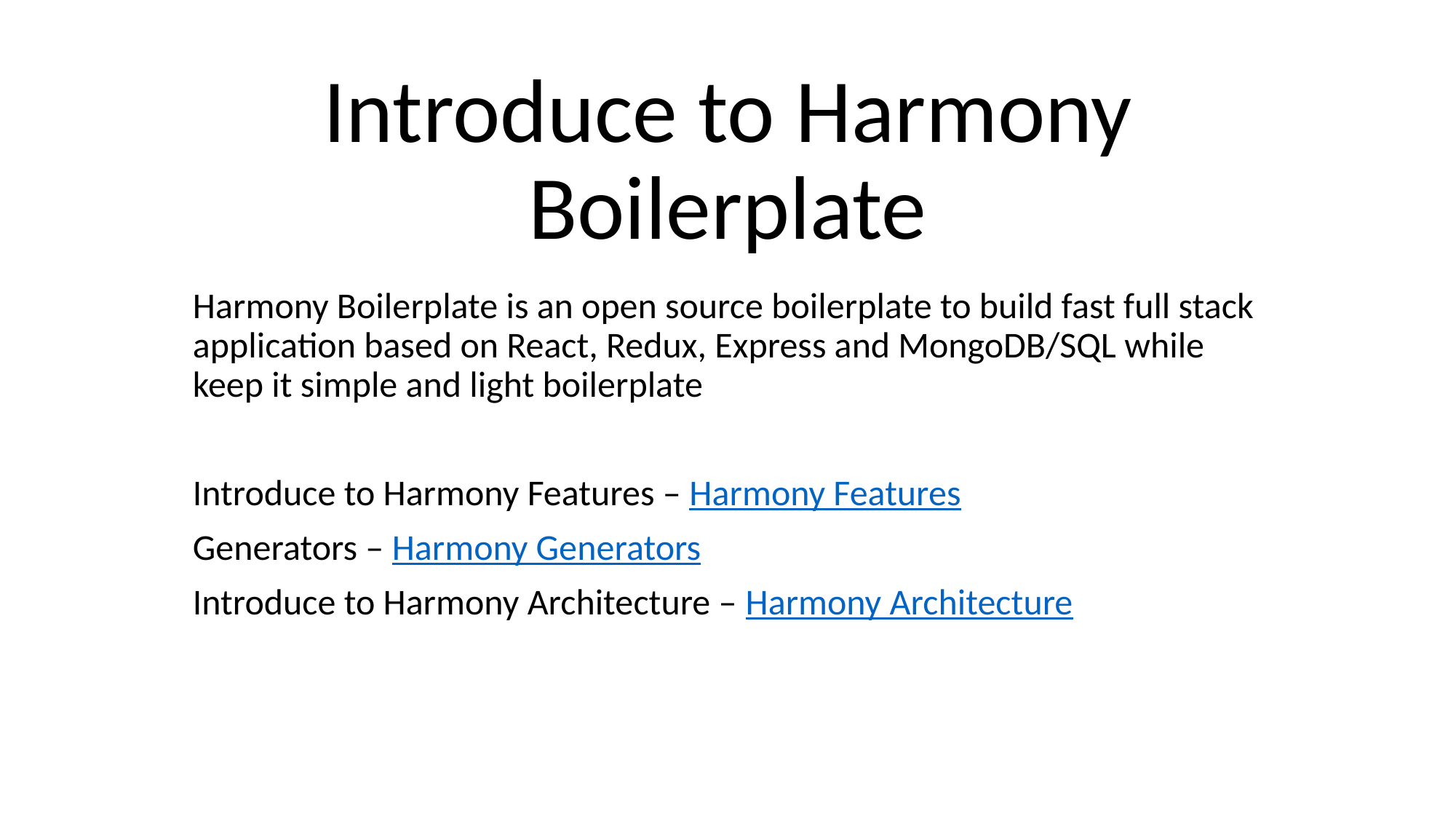

# Introduce to Harmony Boilerplate
Harmony Boilerplate is an open source boilerplate to build fast full stack application based on React, Redux, Express and MongoDB/SQL while keep it simple and light boilerplate

Introduce to Harmony Features – Harmony Features
Generators – Harmony Generators
Introduce to Harmony Architecture – Harmony Architecture